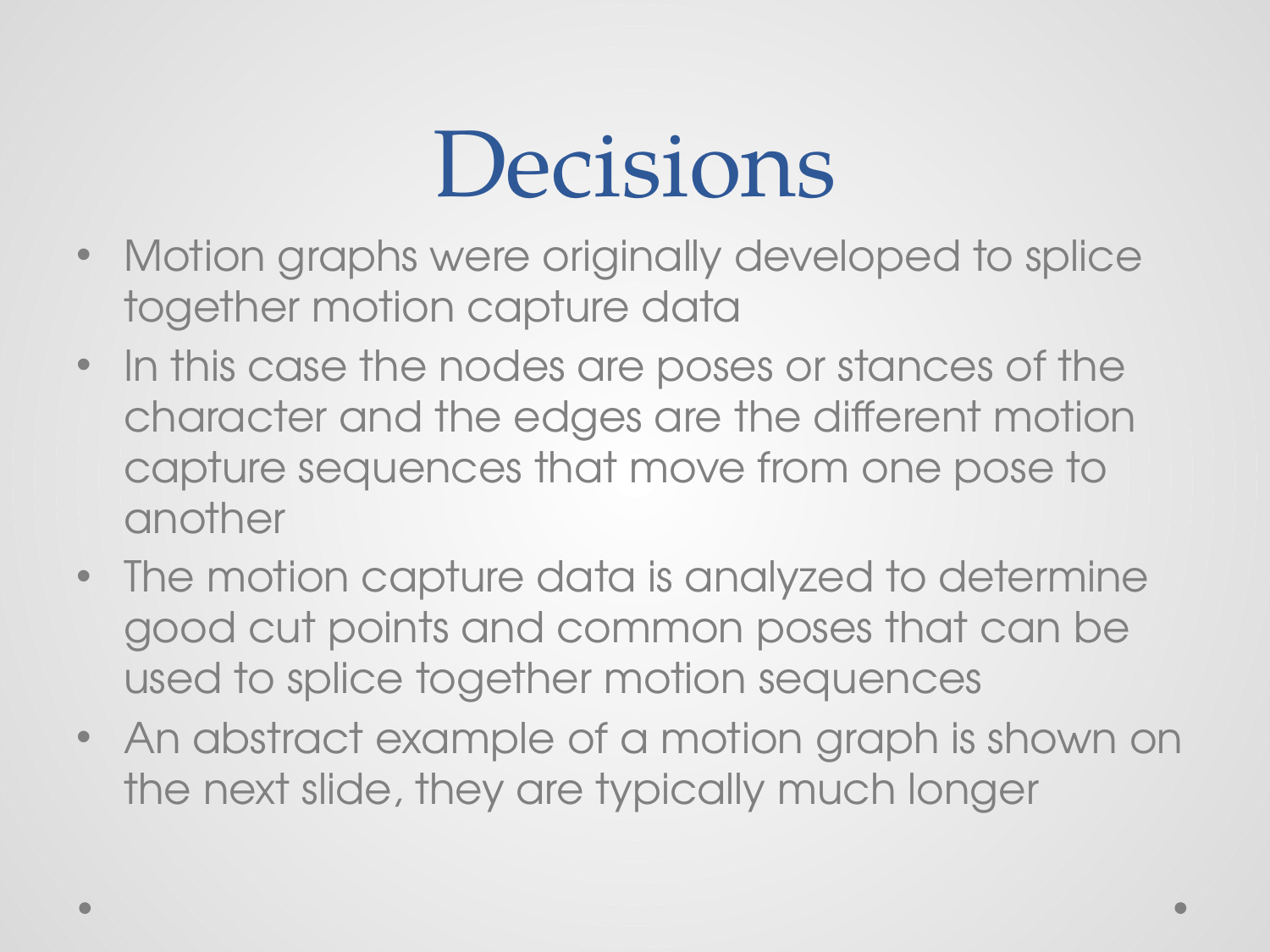

# Decisions
Motion graphs were originally developed to splice together motion capture data
In this case the nodes are poses or stances of the character and the edges are the different motion capture sequences that move from one pose to another
The motion capture data is analyzed to determine good cut points and common poses that can be used to splice together motion sequences
An abstract example of a motion graph is shown on the next slide, they are typically much longer